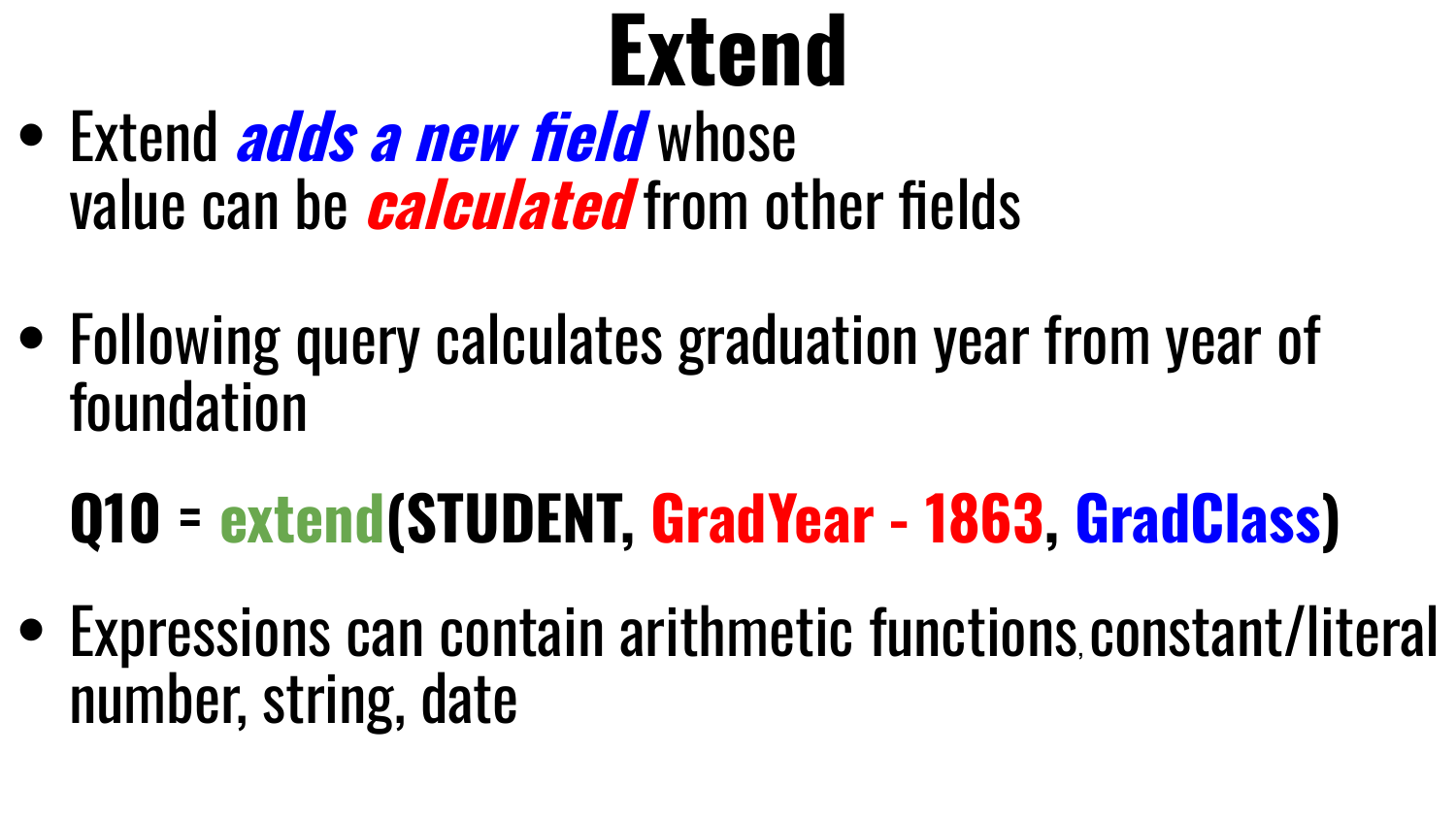

# Extend
Extend adds a new field whose
value can be calculated from other fields

Following query calculates graduation year from year of foundation

	Q10 = extend(STUDENT, GradYear - 1863, GradClass)

Expressions can contain arithmetic functions, constant/literal number, string, date